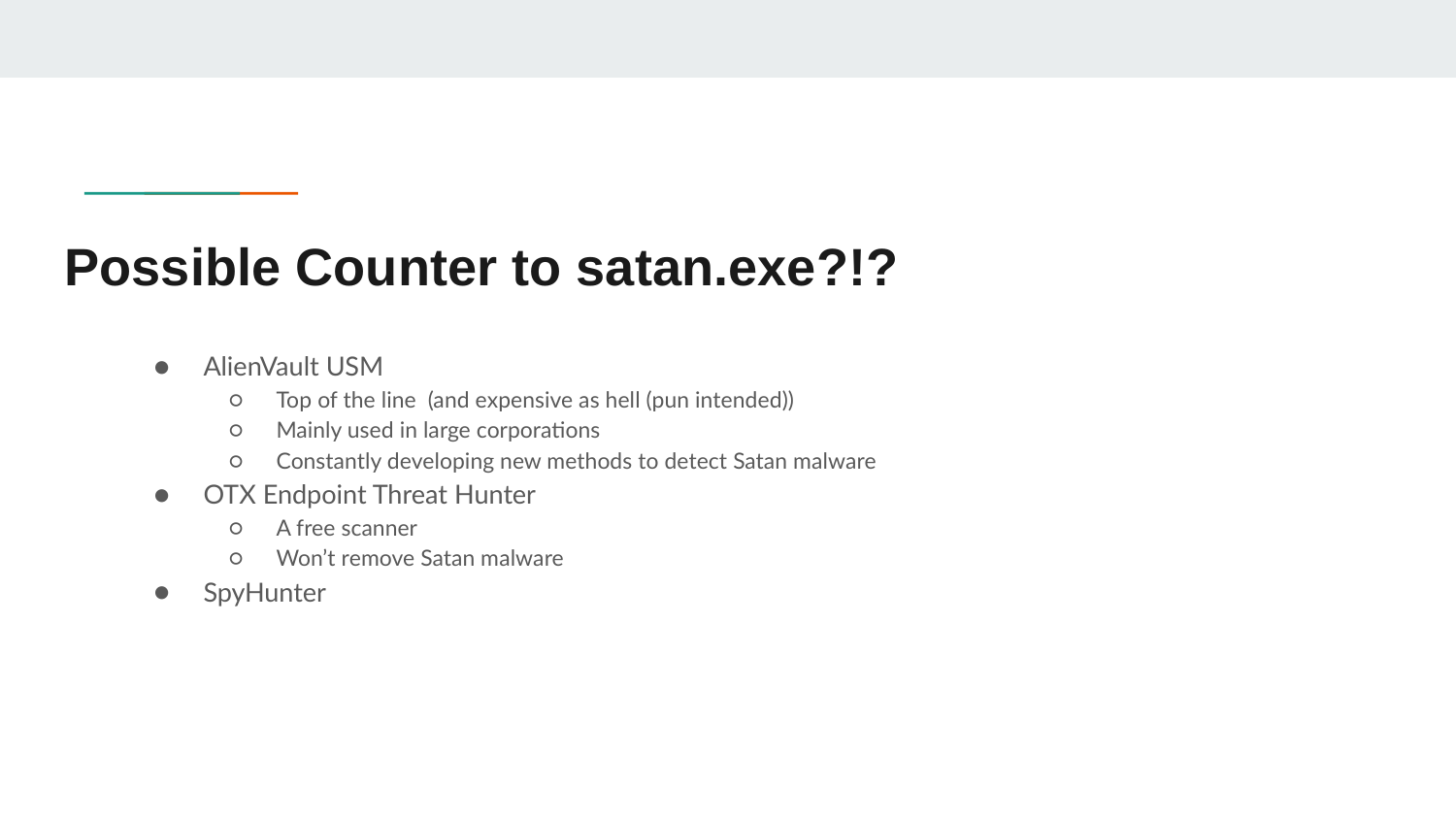

# Possible Counter to satan.exe?!?
AlienVault USM
Top of the line  (and expensive as hell (pun intended))
Mainly used in large corporations
Constantly developing new methods to detect Satan malware
OTX Endpoint Threat Hunter
A free scanner
Won’t remove Satan malware
SpyHunter